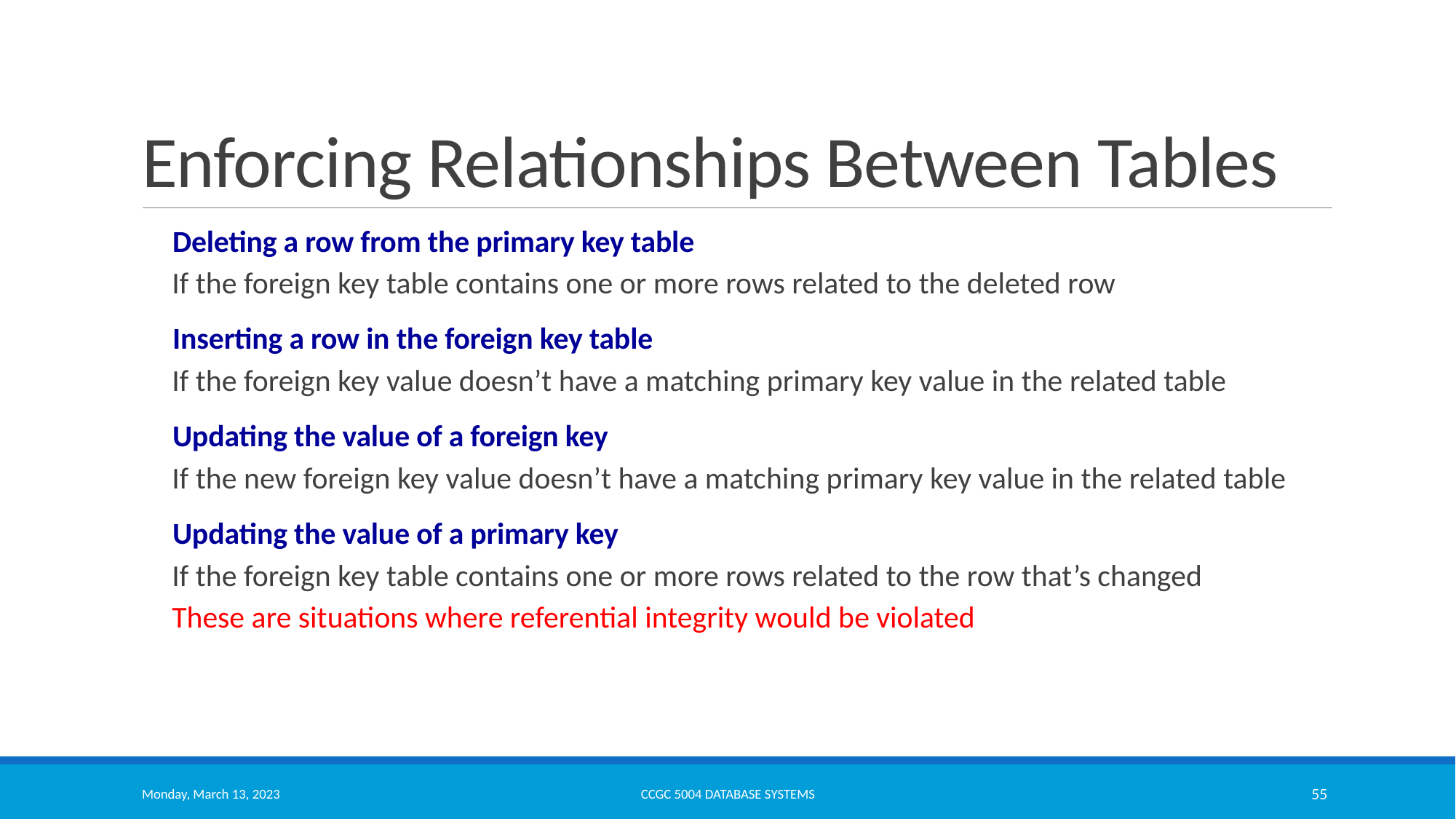

# Enforcing Relationships Between Tables
Deleting a row from the primary key table
If the foreign key table contains one or more rows related to the deleted row
Inserting a row in the foreign key table
If the foreign key value doesn’t have a matching primary key value in the related table
Updating the value of a foreign key
If the new foreign key value doesn’t have a matching primary key value in the related table
Updating the value of a primary key
If the foreign key table contains one or more rows related to the row that’s changed
These are situations where referential integrity would be violated

Monday, March 13, 2023
CCGC 5004 Database Systems
55